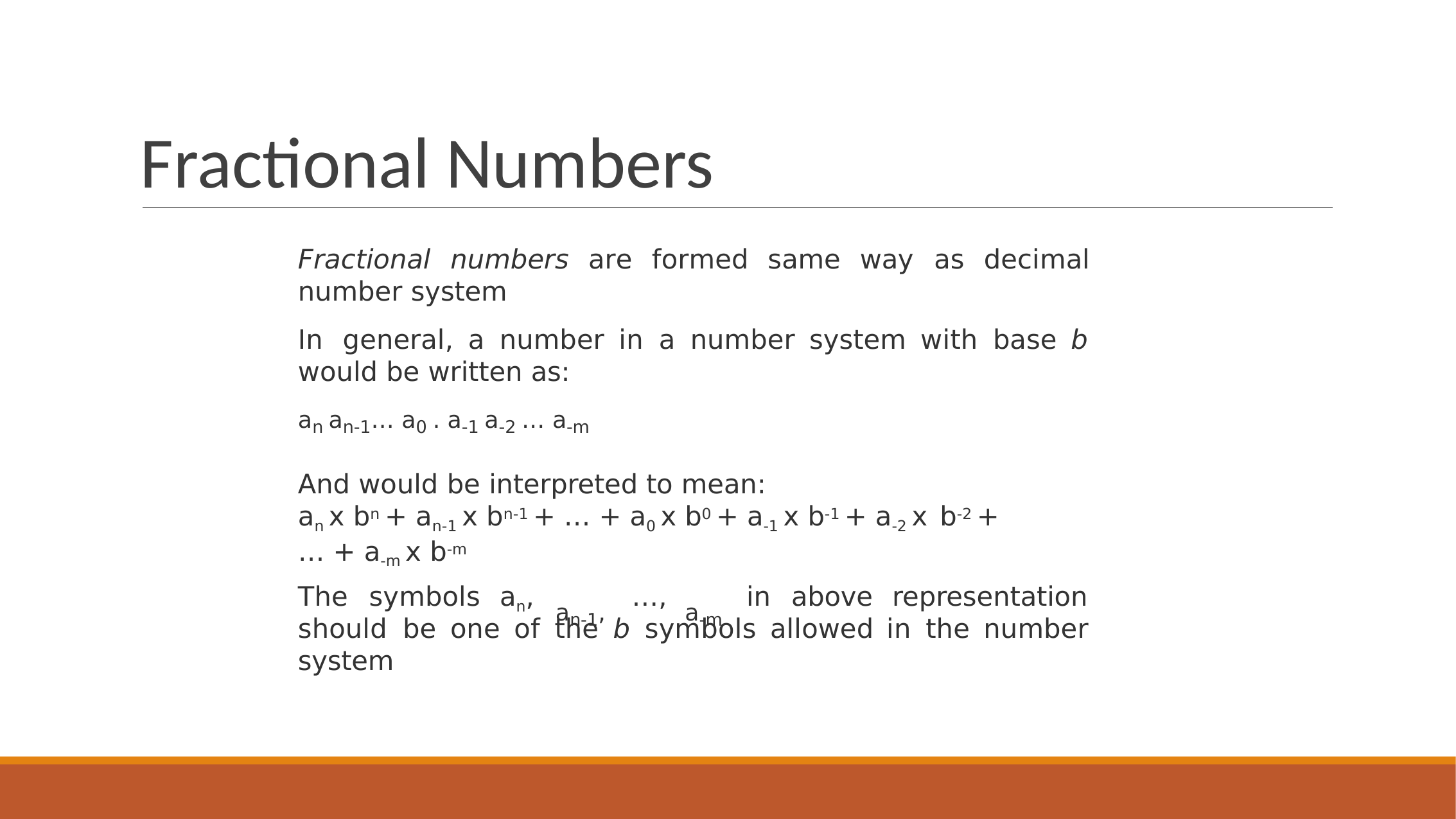

# Fractional Numbers
Fractional	numbers	are	formed	same	way	as	decimal  number system
In	general,	a	number	in	a	number	system	with	base	b
would be written as:
an an-1… a0 . a-1 a-2 … a-m
And would be interpreted to mean:
an x bn + an-1 x bn-1 + … + a0 x b0 + a-1 x b-1 + a-2 x b-2 +
… + a-m x b-m
The	symbols	an,
…,	in	above	representation
an-1,	a-m
should	be	one	of	the	b	symbols	allowed	in	the	number  system